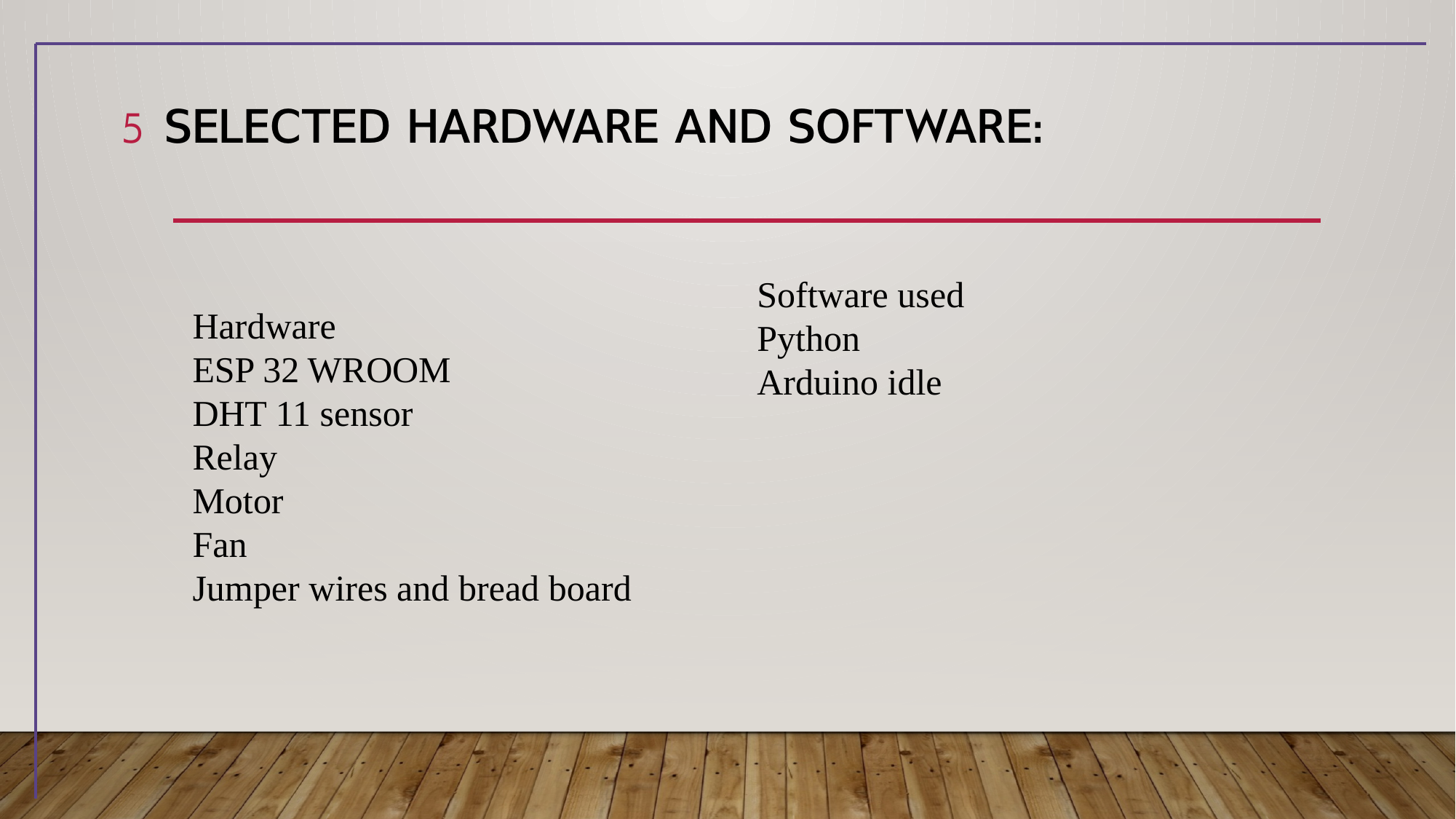

# Selected Hardware and Software:
5

Software used
Python
Arduino idle
Hardware
ESP 32 WROOM
DHT 11 sensor
Relay
Motor
Fan
Jumper wires and bread board